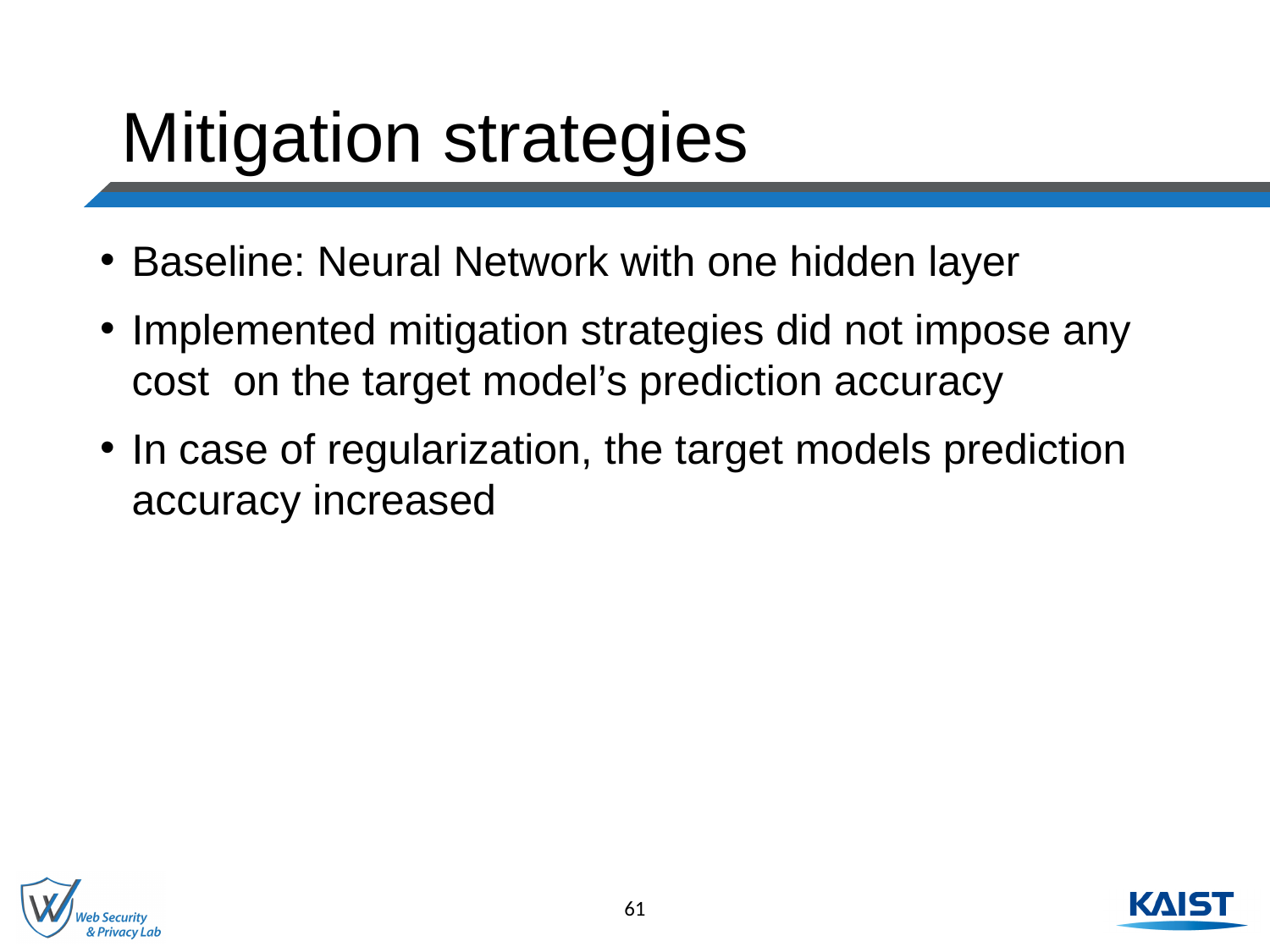

# Mitigation strategies
Baseline: Neural Network with one hidden layer
Implemented mitigation strategies did not impose any cost  on the target model’s prediction accuracy
In case of regularization, the target models prediction accuracy increased
61